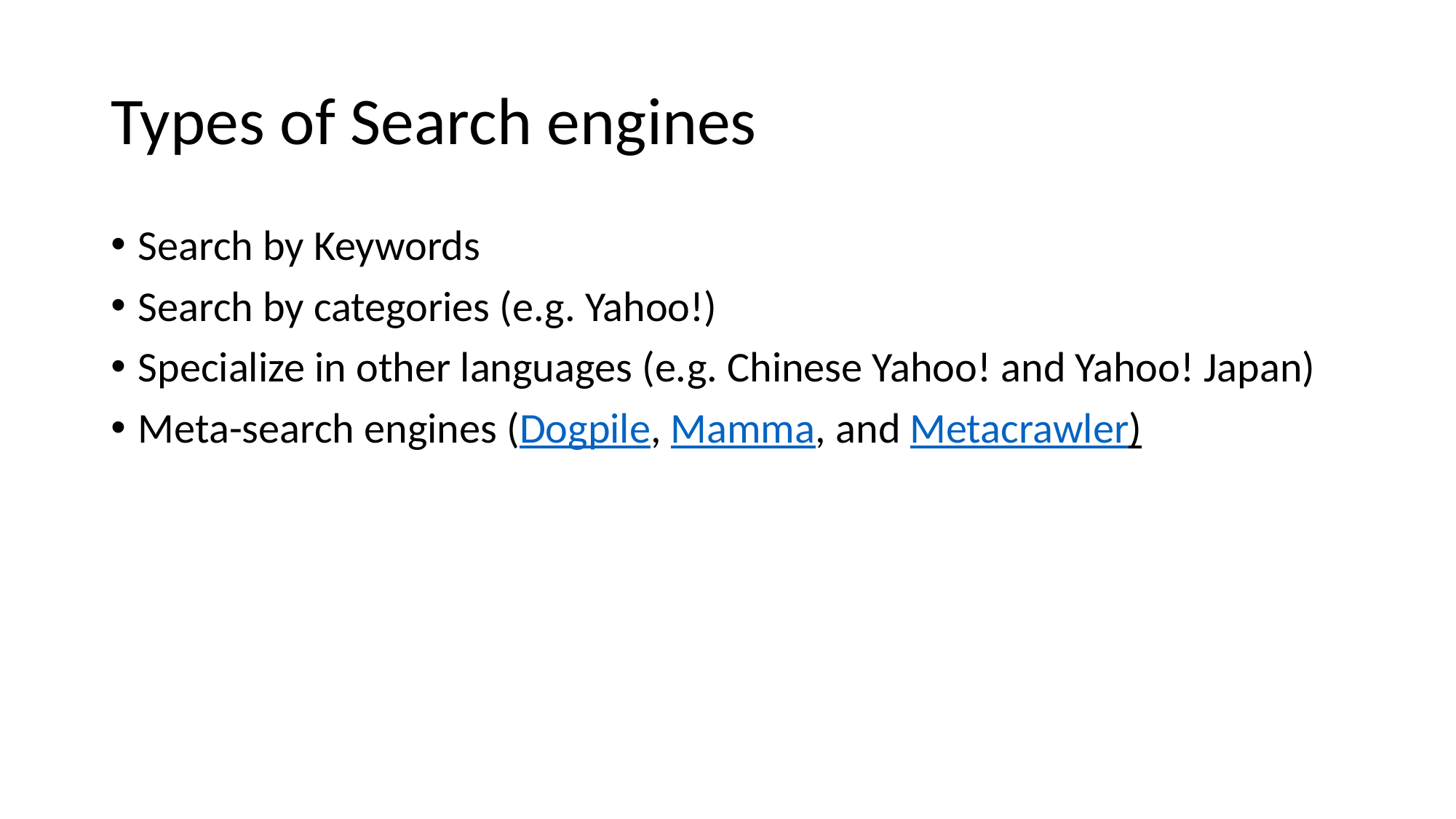

# Types of Search engines
Search by Keywords
Search by categories (e.g. Yahoo!)
Specialize in other languages (e.g. Chinese Yahoo! and Yahoo! Japan)
Meta-search engines (Dogpile, Mamma, and Metacrawler)